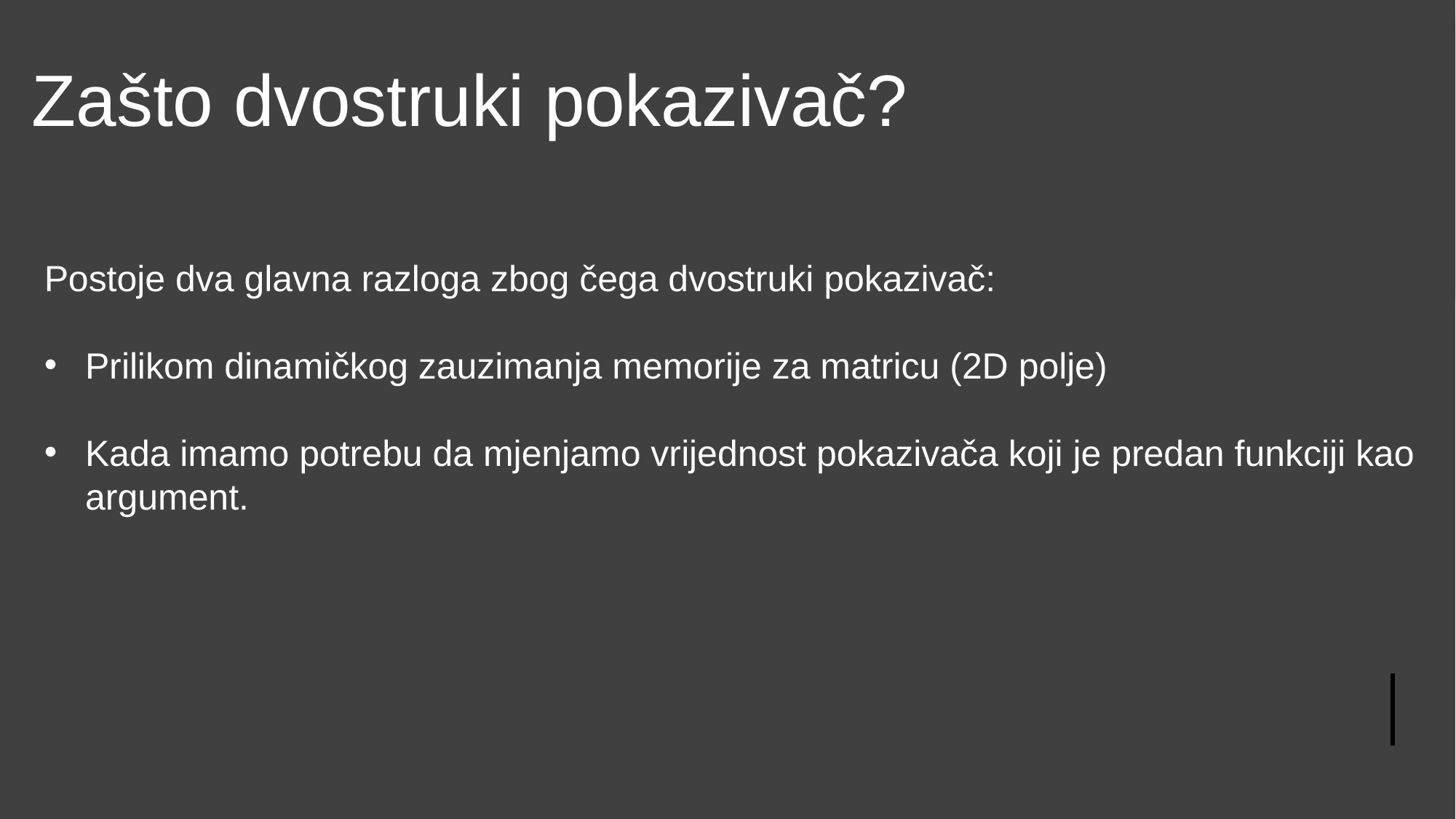

Zašto dvostruki pokazivač?
Postoje dva glavna razloga zbog čega dvostruki pokazivač:

Prilikom dinamičkog zauzimanja memorije za matricu (2D polje)

Kada imamo potrebu da mjenjamo vrijednost pokazivača koji je predan funkciji kao argument.